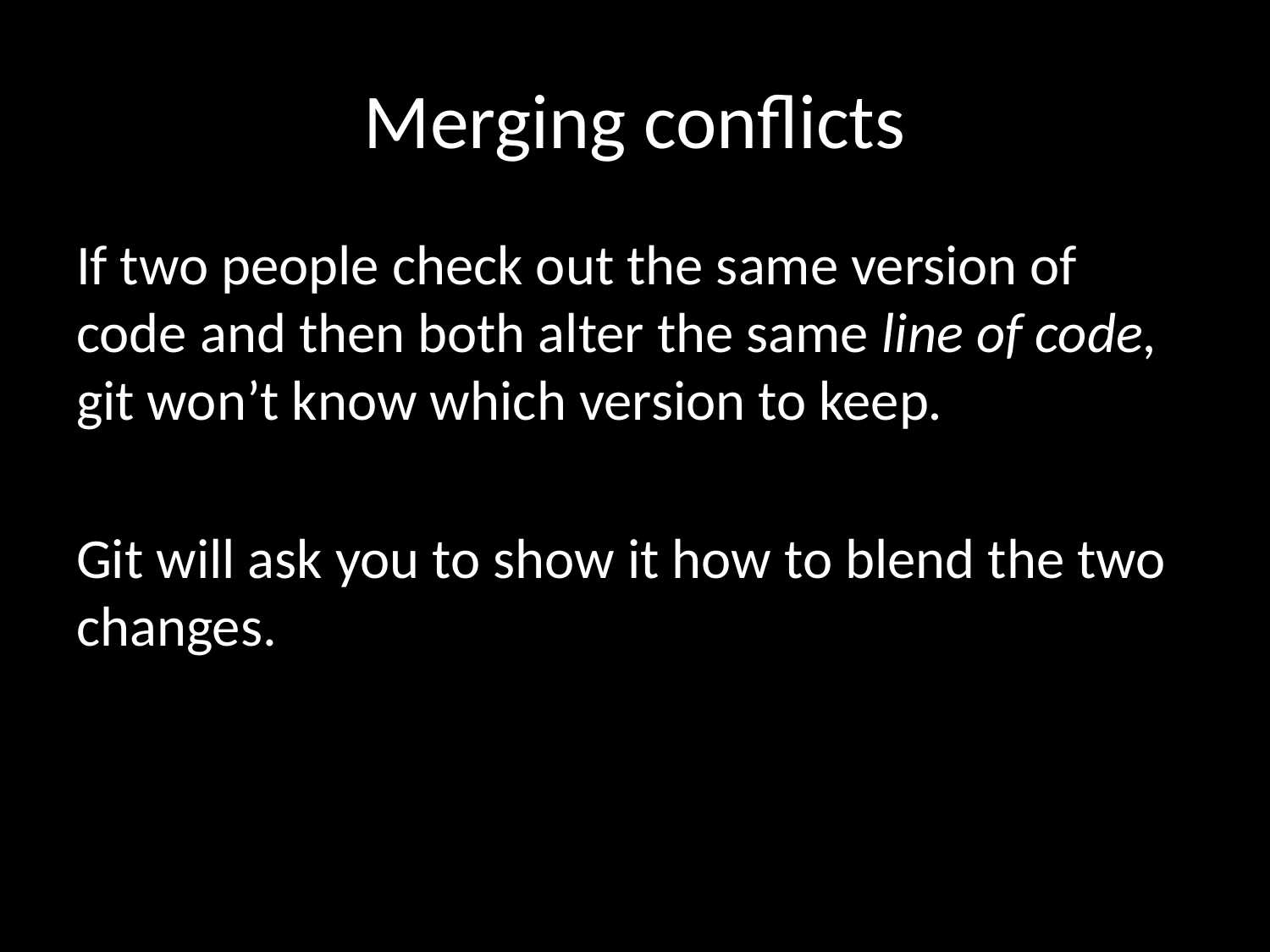

# Merging conflicts
If two people check out the same version of code and then both alter the same line of code, git won’t know which version to keep.

Git will ask you to show it how to blend the two changes.